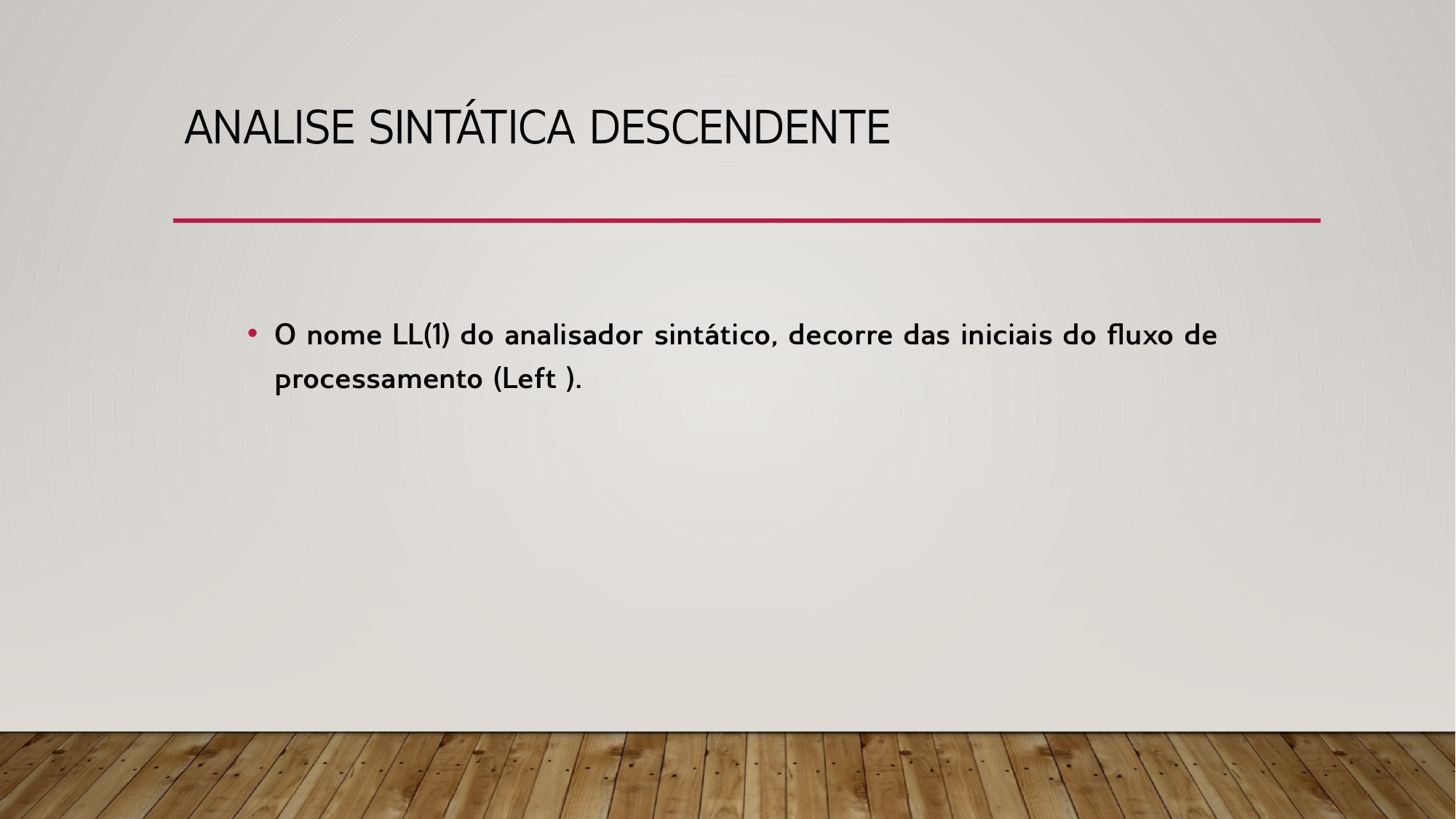

# Analise Sintática Descendente

O nome LL(1) do analisador sintático, decorre das iniciais do fluxo de processamento (Left ).